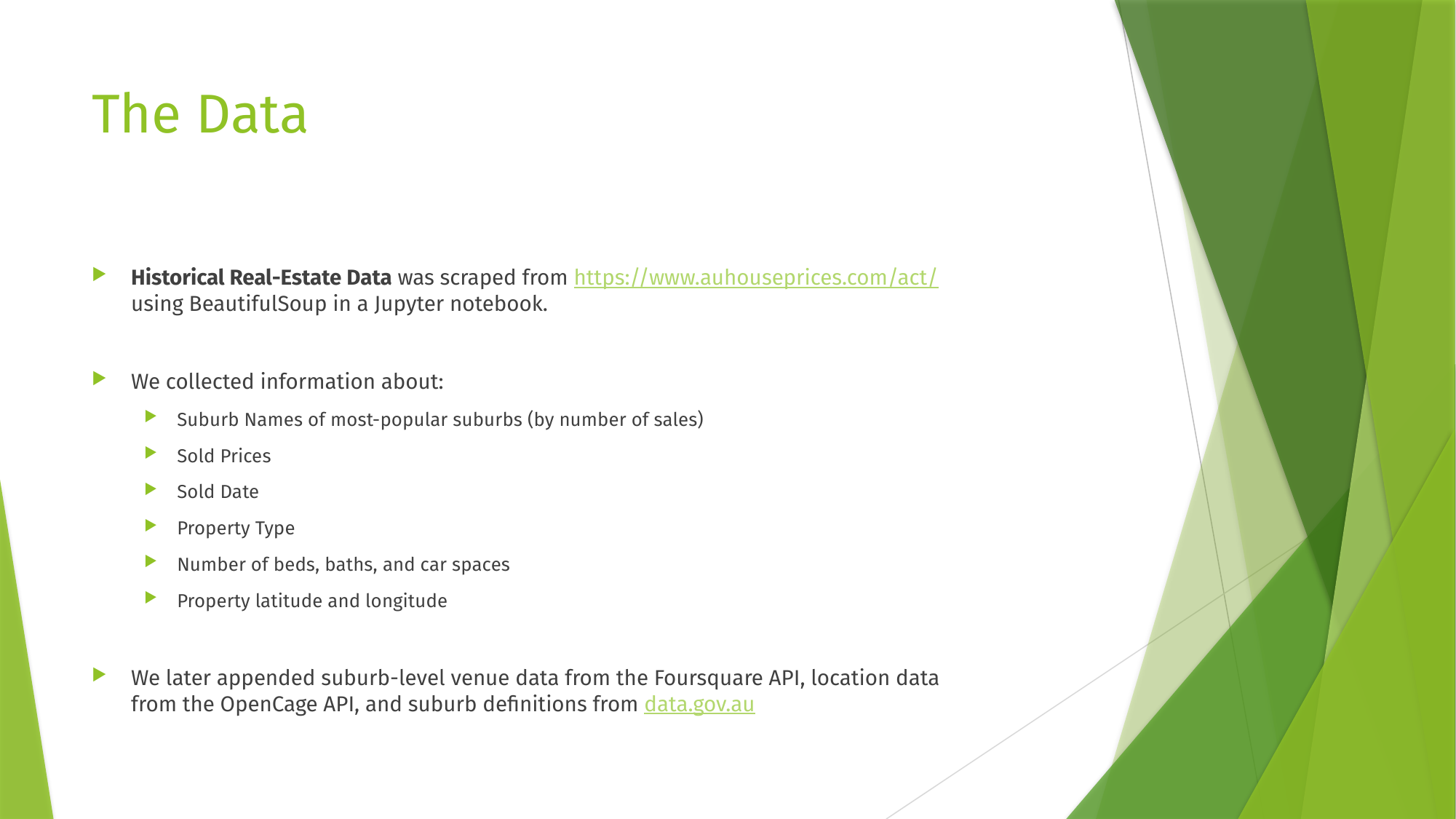

# The Data
Historical Real-Estate Data was scraped from https://www.auhouseprices.com/act/
using BeautifulSoup in a Jupyter notebook.

We collected information about:
Suburb Names of most-popular suburbs (by number of sales)
Sold Prices
Sold Date
Property Type
Number of beds, baths, and car spaces
Property latitude and longitude

We later appended suburb-level venue data from the Foursquare API, location data
from the OpenCage API, and suburb definitions from data.gov.au